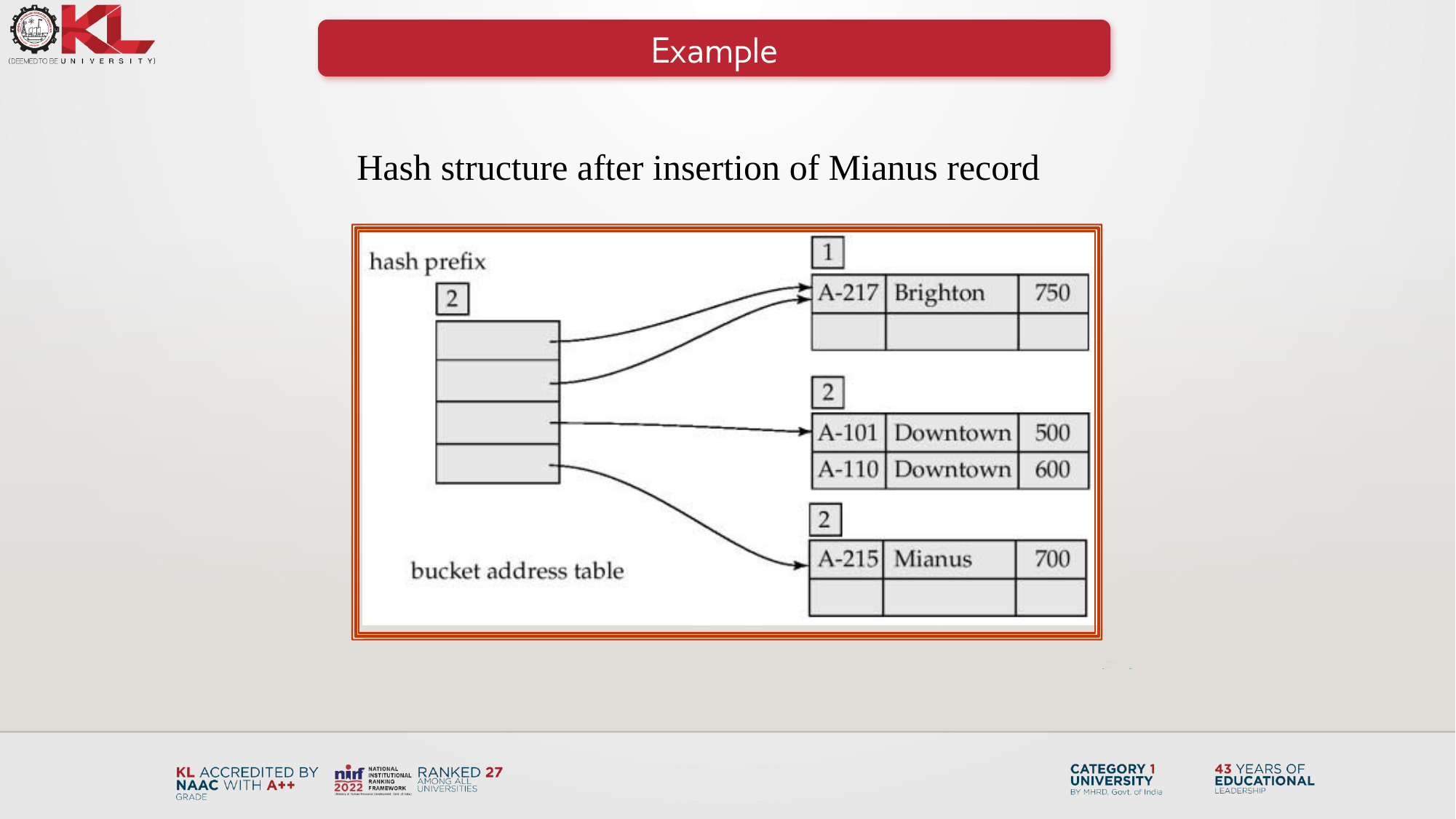

Example
Hash structure after insertion of Mianus record